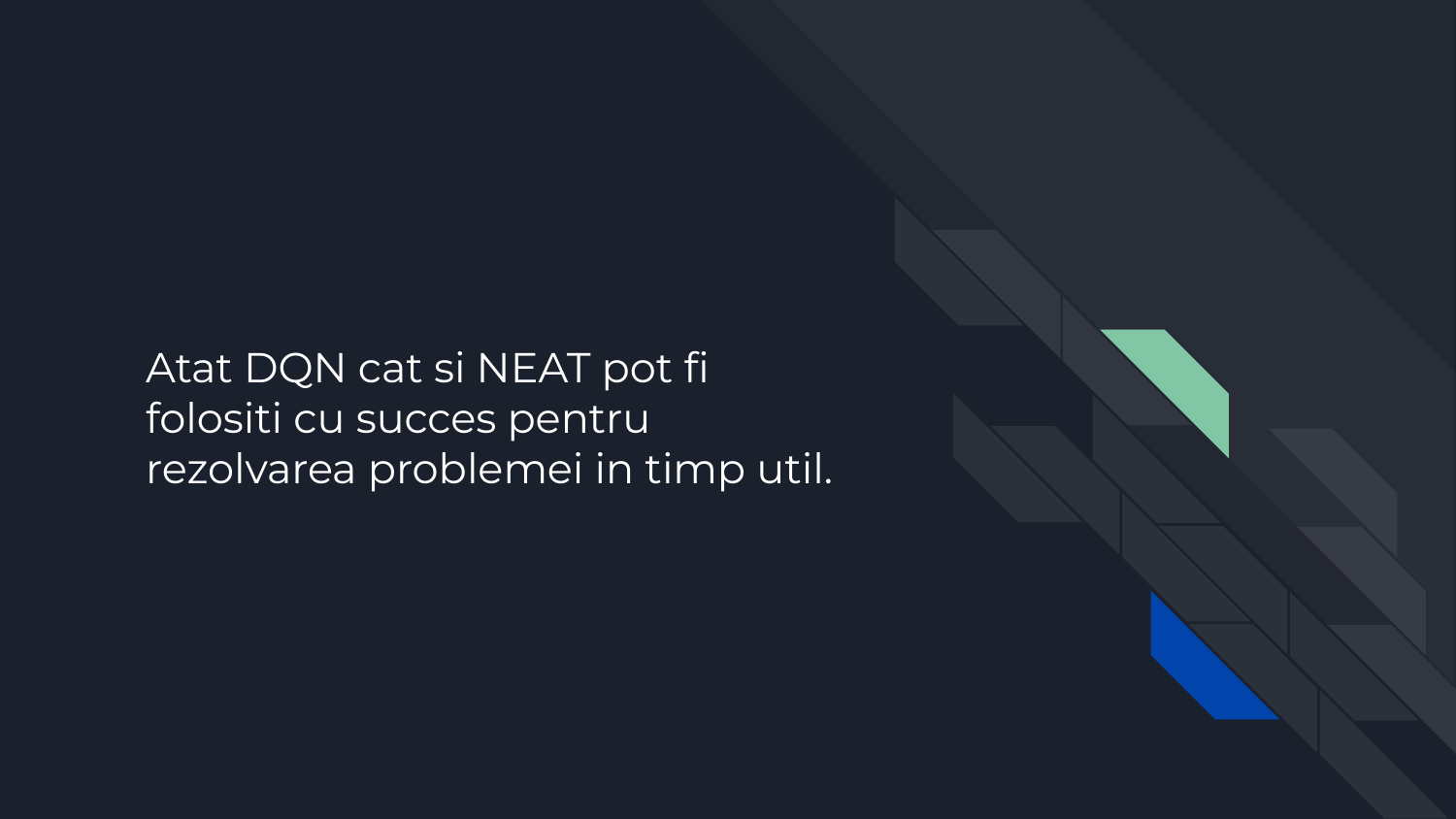

# Atat DQN cat si NEAT pot fi folositi cu succes pentru rezolvarea problemei in timp util.